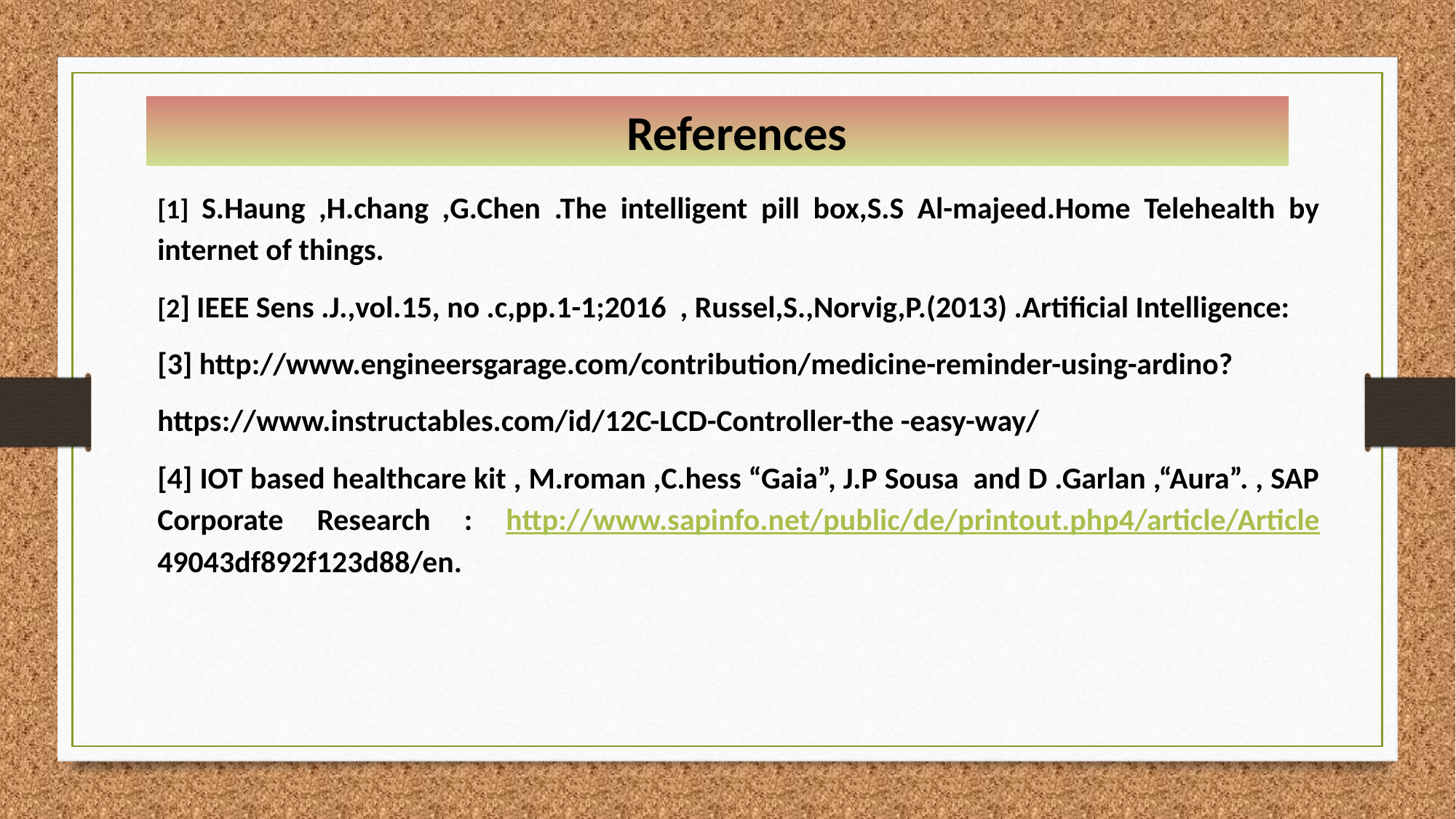

References

[1] S.Haung ,H.chang ,G.Chen .The intelligent pill box,S.S Al-majeed.Home Telehealth by internet of things.
[2] IEEE Sens .J.,vol.15, no .c,pp.1-1;2016  , Russel,S.,Norvig,P.(2013) .Artificial Intelligence:
[3] http://www.engineersgarage.com/contribution/medicine-reminder-using-ardino?
https://www.instructables.com/id/12C-LCD-Controller-the -easy-way/
[4] IOT based healthcare kit , M.roman ,C.hess “Gaia”, J.P Sousa  and D .Garlan ,“Aura”. , SAP Corporate Research : http://www.sapinfo.net/public/de/printout.php4/article/Article 49043df892f123d88/en.